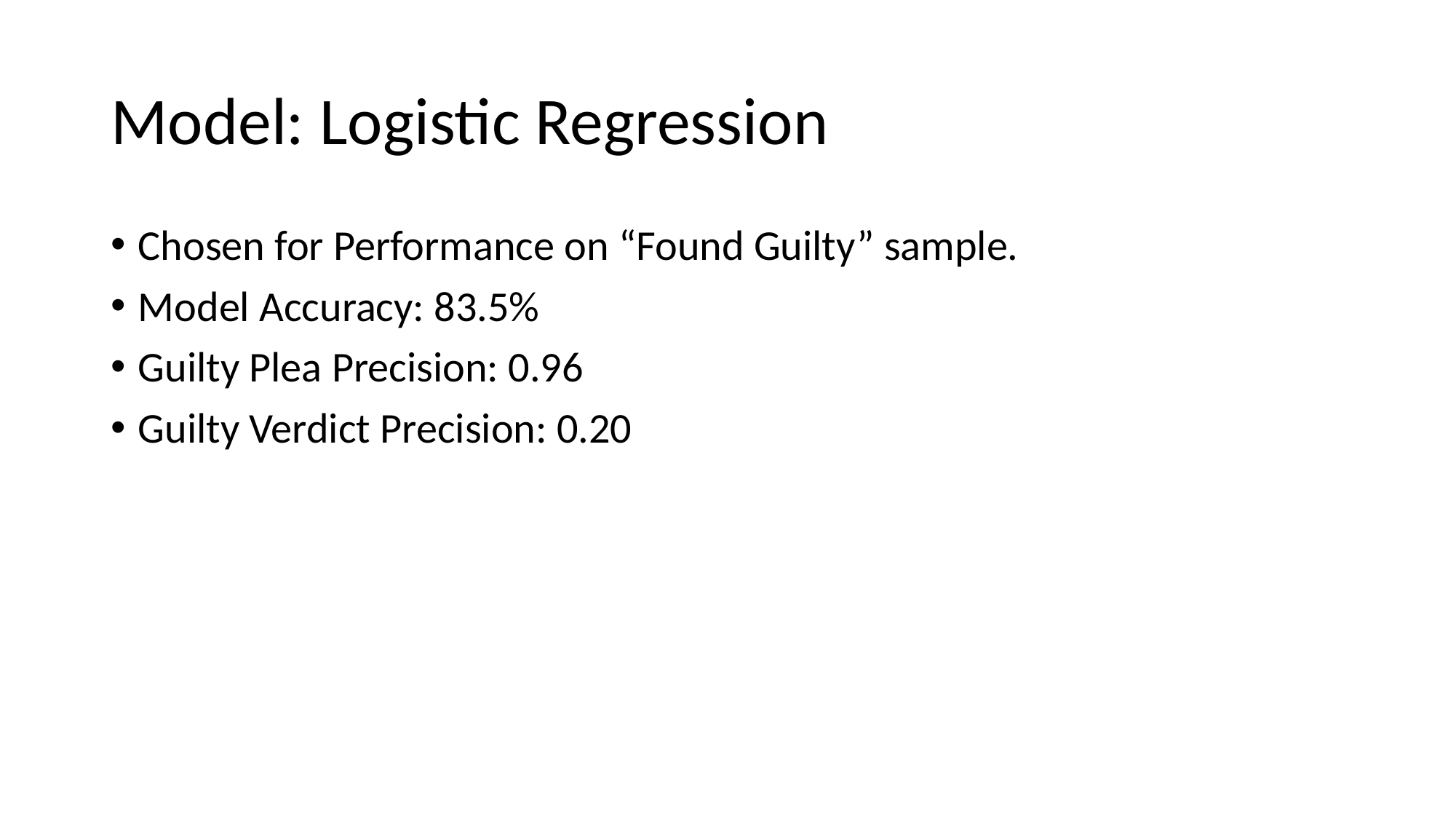

# Model: Logistic Regression
Chosen for Performance on “Found Guilty” sample.
Model Accuracy: 83.5%
Guilty Plea Precision: 0.96
Guilty Verdict Precision: 0.20